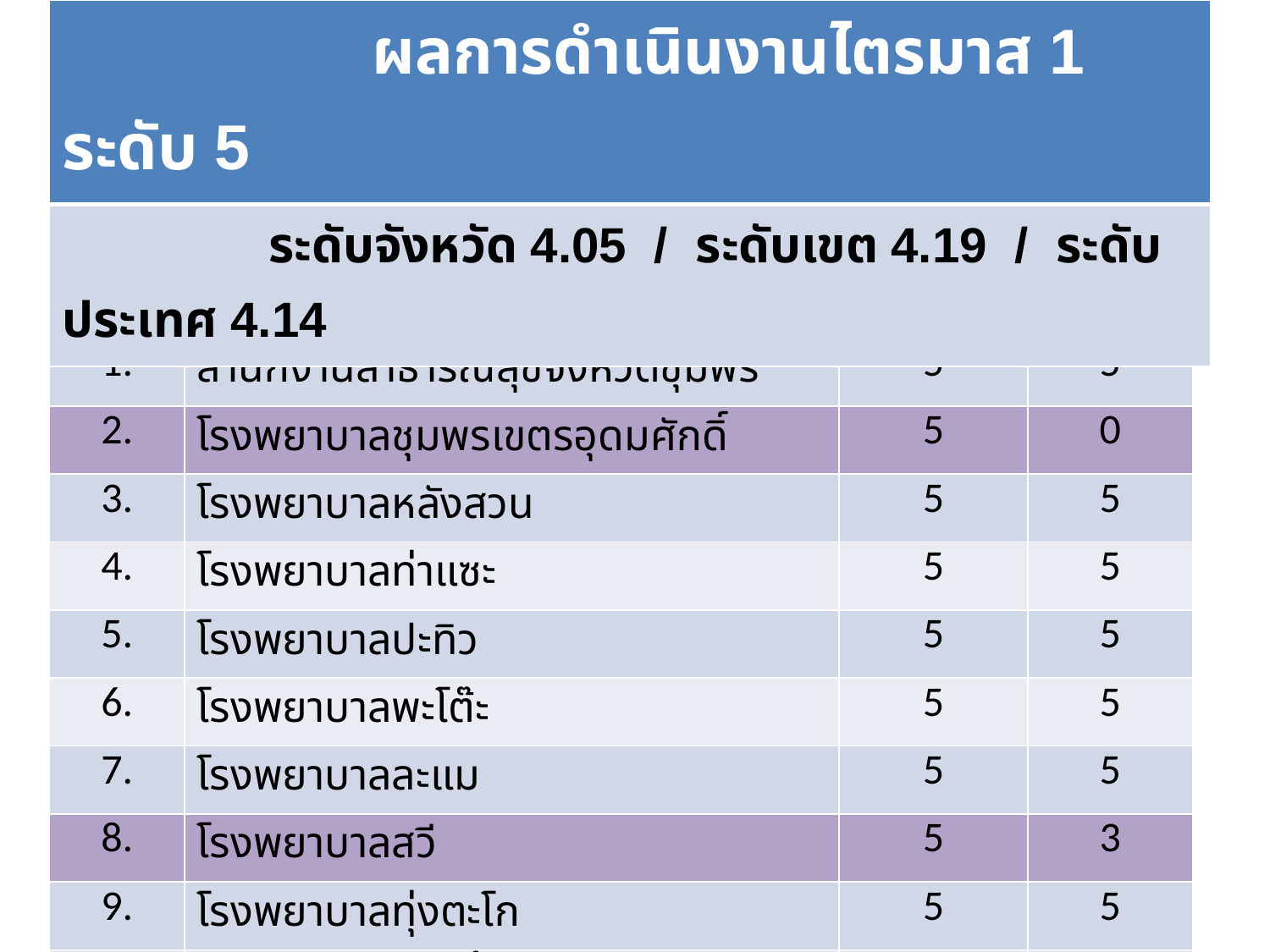

#
| ผลการดำเนินงานไตรมาส 1 ระดับ 5 |
| --- |
| ระดับจังหวัด 4.05 / ระดับเขต 4.19 / ระดับประเทศ 4.14 |
| ลำดับ | ส่วนราชการ | เป้าหมาย | ผลงาน |
| --- | --- | --- | --- |
| 1. | สำนักงานสาธารณสุขจังหวัดชุมพร | 5 | 5 |
| 2. | โรงพยาบาลชุมพรเขตรอุดมศักดิ์ | 5 | 0 |
| 3. | โรงพยาบาลหลังสวน | 5 | 5 |
| 4. | โรงพยาบาลท่าแซะ | 5 | 5 |
| 5. | โรงพยาบาลปะทิว | 5 | 5 |
| 6. | โรงพยาบาลพะโต๊ะ | 5 | 5 |
| 7. | โรงพยาบาลละแม | 5 | 5 |
| 8. | โรงพยาบาลสวี | 5 | 3 |
| 9. | โรงพยาบาลทุ่งตะโก | 5 | 5 |
| 10. | โรงพยาบาลปากน้ำชุมพร | 5 | 5 |